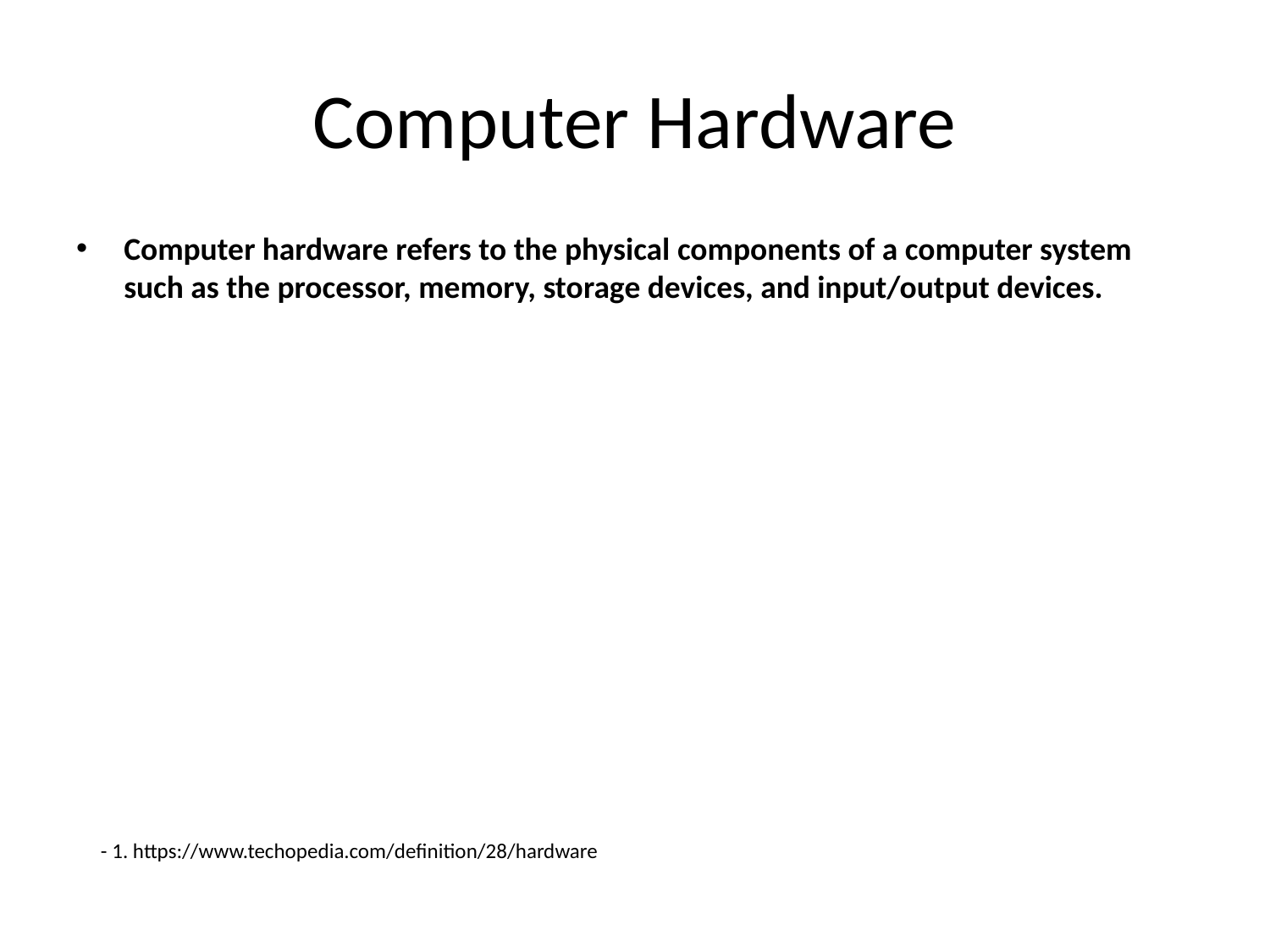

# Computer Hardware
Computer hardware refers to the physical components of a computer system such as the processor, memory, storage devices, and input/output devices.

- 1. https://www.techopedia.com/definition/28/hardware